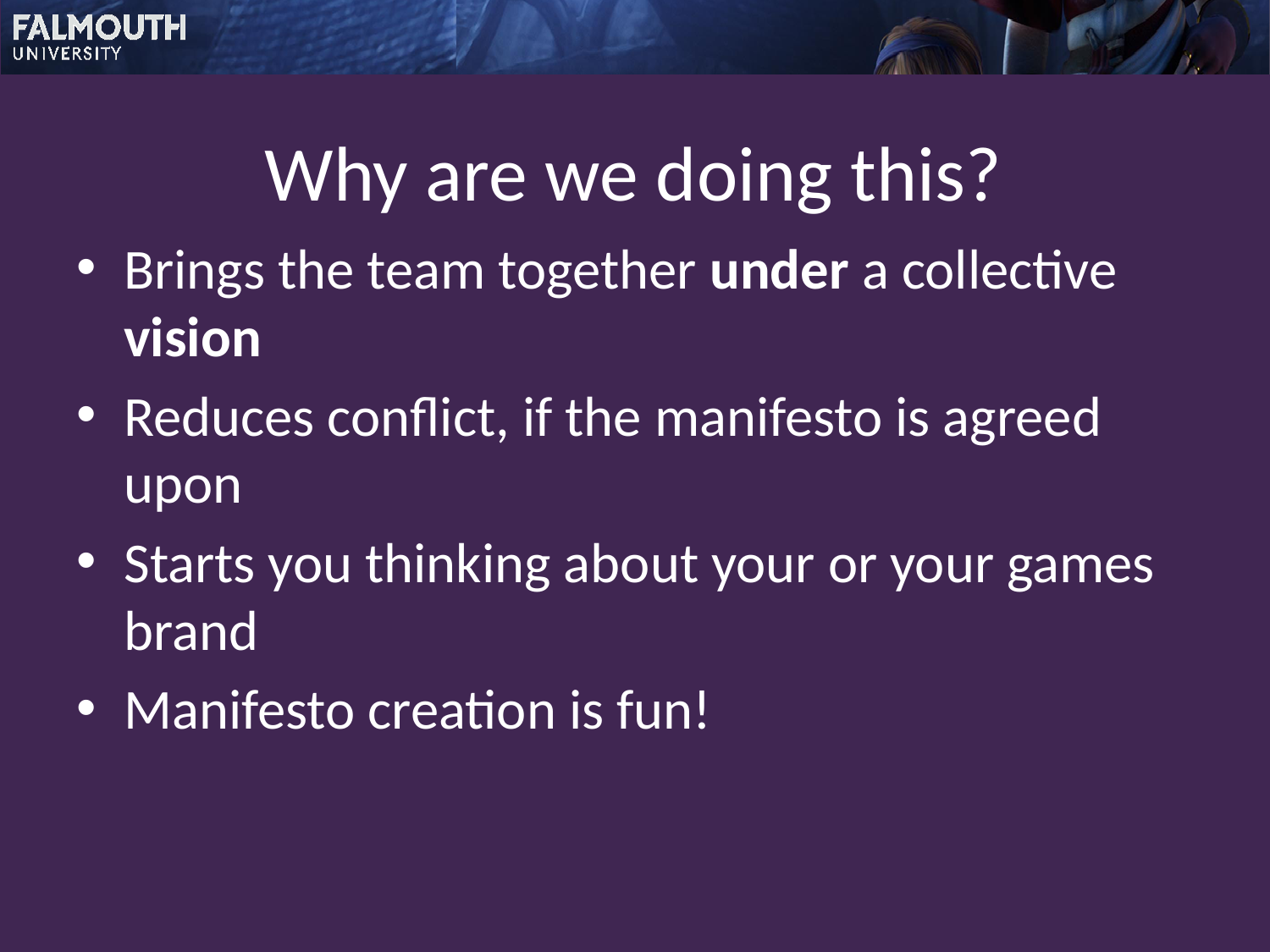

# Why are we doing this?
Brings the team together under a collective vision
Reduces conflict, if the manifesto is agreed upon
Starts you thinking about your or your games brand
Manifesto creation is fun!